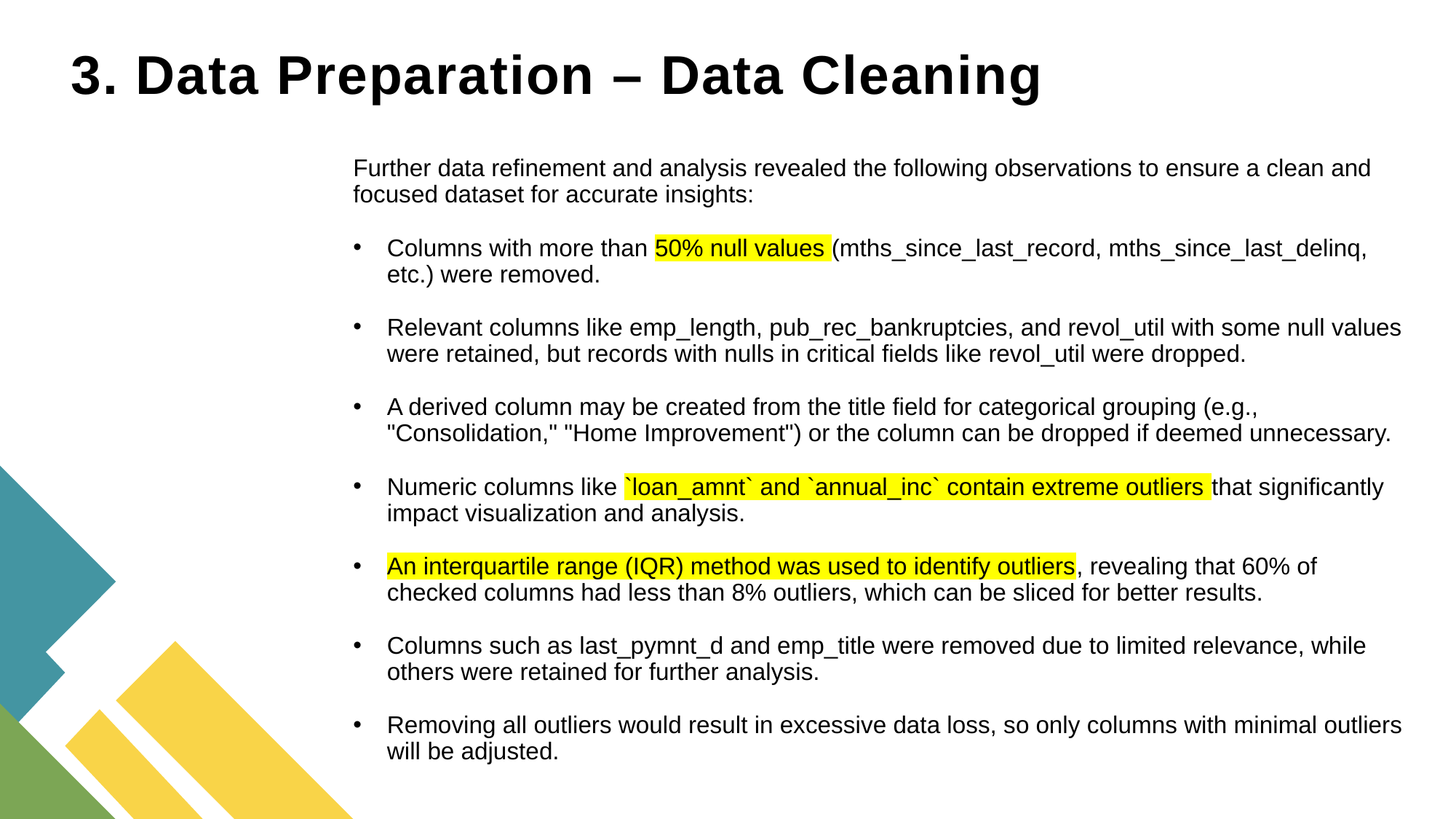

# 3. Data Preparation – Data Cleaning
Further data refinement and analysis revealed the following observations to ensure a clean and focused dataset for accurate insights:
Columns with more than 50% null values (mths_since_last_record, mths_since_last_delinq, etc.) were removed.
Relevant columns like emp_length, pub_rec_bankruptcies, and revol_util with some null values were retained, but records with nulls in critical fields like revol_util were dropped.
A derived column may be created from the title field for categorical grouping (e.g., "Consolidation," "Home Improvement") or the column can be dropped if deemed unnecessary.
Numeric columns like `loan_amnt` and `annual_inc` contain extreme outliers that significantly impact visualization and analysis.
An interquartile range (IQR) method was used to identify outliers, revealing that 60% of checked columns had less than 8% outliers, which can be sliced for better results.
Columns such as last_pymnt_d and emp_title were removed due to limited relevance, while others were retained for further analysis.
Removing all outliers would result in excessive data loss, so only columns with minimal outliers will be adjusted.